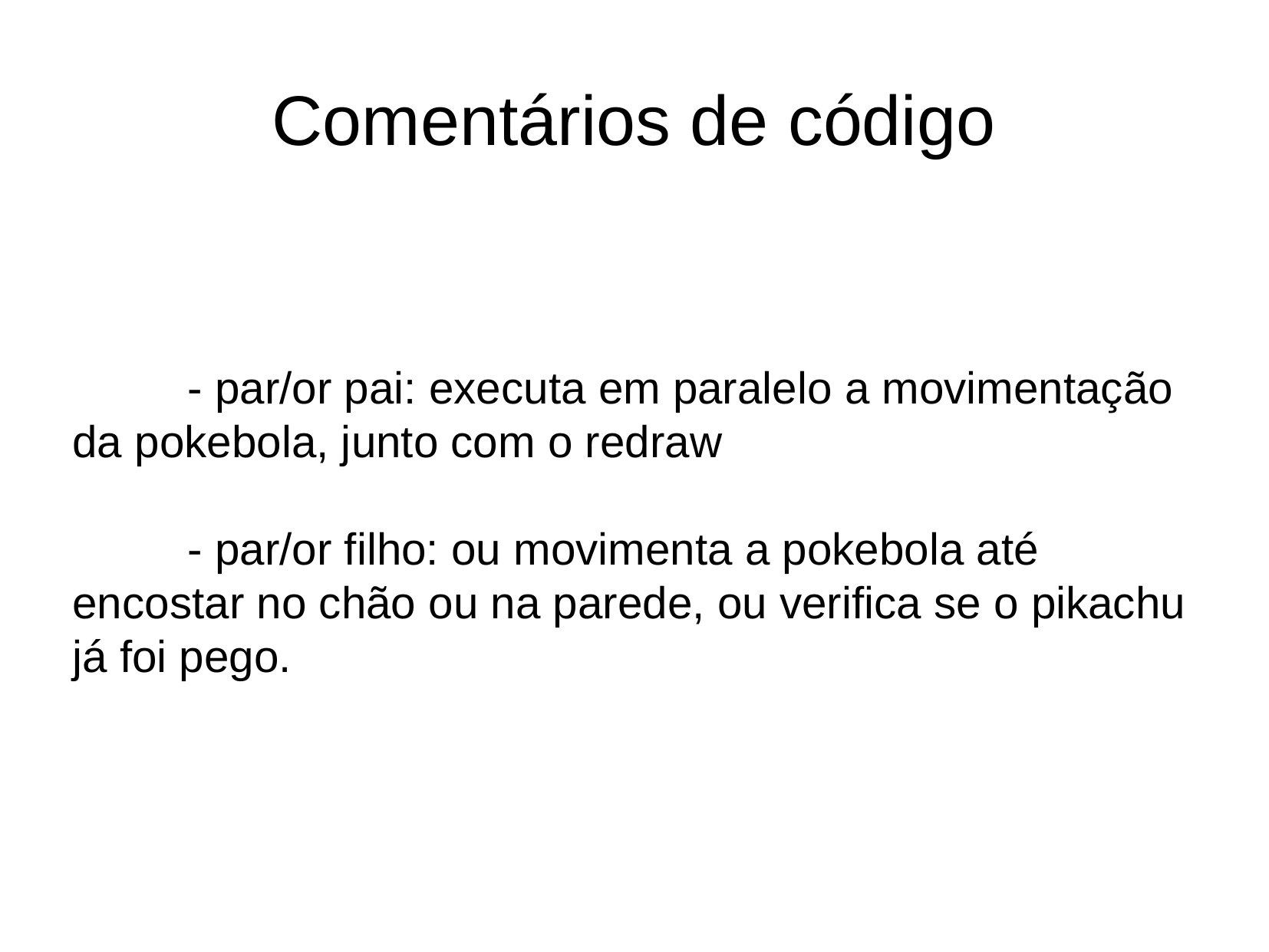

Comentários de código

	- par/or pai: executa em paralelo a movimentação da pokebola, junto com o redraw

	- par/or filho: ou movimenta a pokebola até encostar no chão ou na parede, ou verifica se o pikachu já foi pego.